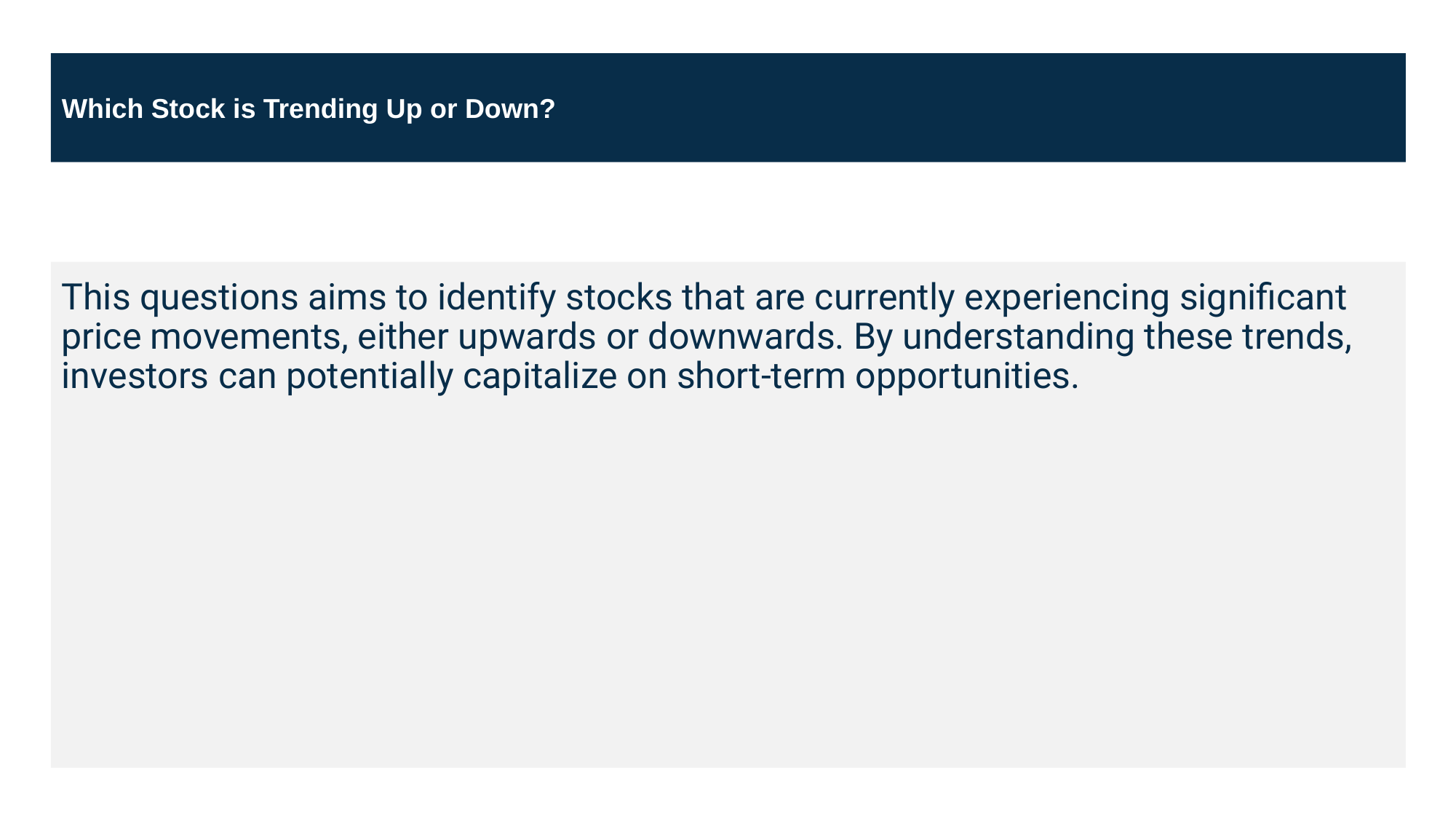

Which Stock is Trending Up or Down?

This questions aims to identify stocks that are currently experiencing significant price movements, either upwards or downwards. By understanding these trends, investors can potentially capitalize on short-term opportunities.